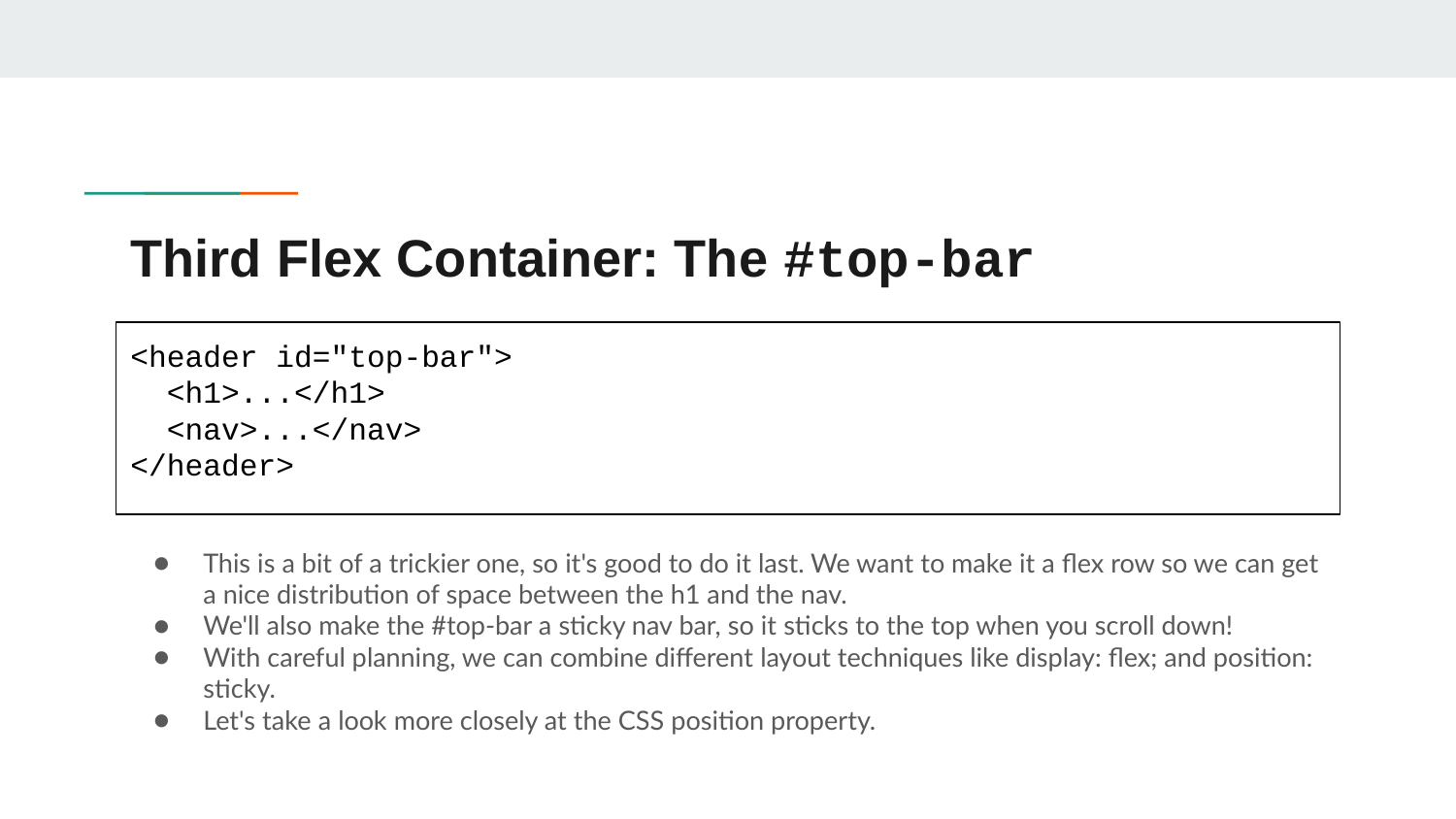

# Third Flex Container: The #top-bar
<header id="top-bar">
  <h1>...</h1>
  <nav>...</nav>
</header>

This is a bit of a trickier one, so it's good to do it last. We want to make it a flex row so we can get a nice distribution of space between the h1 and the nav.
We'll also make the #top-bar a sticky nav bar, so it sticks to the top when you scroll down!
With careful planning, we can combine different layout techniques like display: flex; and position: sticky.
Let's take a look more closely at the CSS position property.